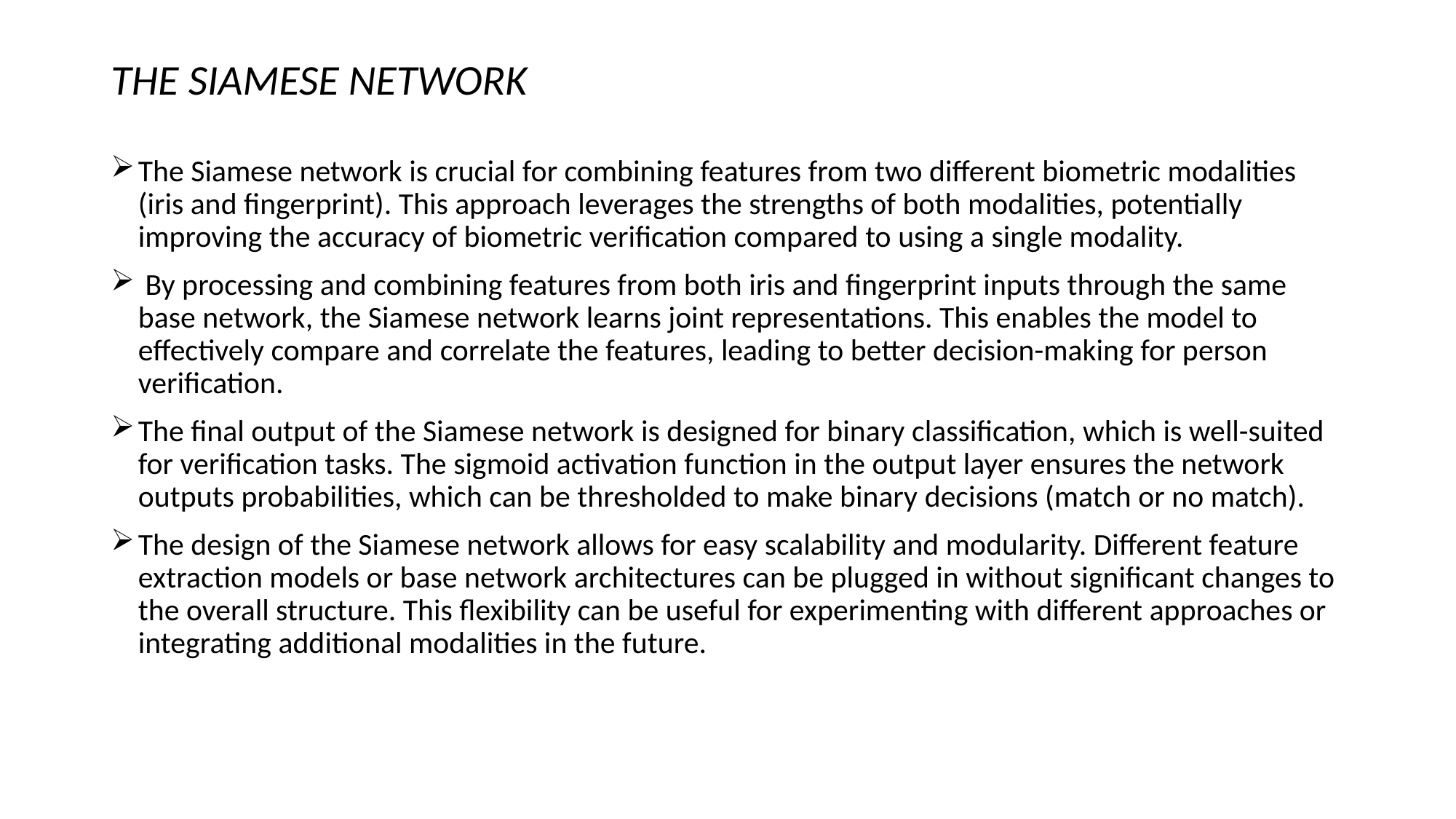

# THE SIAMESE NETWORK
The Siamese network is crucial for combining features from two different biometric modalities (iris and fingerprint). This approach leverages the strengths of both modalities, potentially improving the accuracy of biometric verification compared to using a single modality.
 By processing and combining features from both iris and fingerprint inputs through the same base network, the Siamese network learns joint representations. This enables the model to effectively compare and correlate the features, leading to better decision-making for person verification.
The final output of the Siamese network is designed for binary classification, which is well-suited for verification tasks. The sigmoid activation function in the output layer ensures the network outputs probabilities, which can be thresholded to make binary decisions (match or no match).
The design of the Siamese network allows for easy scalability and modularity. Different feature extraction models or base network architectures can be plugged in without significant changes to the overall structure. This flexibility can be useful for experimenting with different approaches or integrating additional modalities in the future.